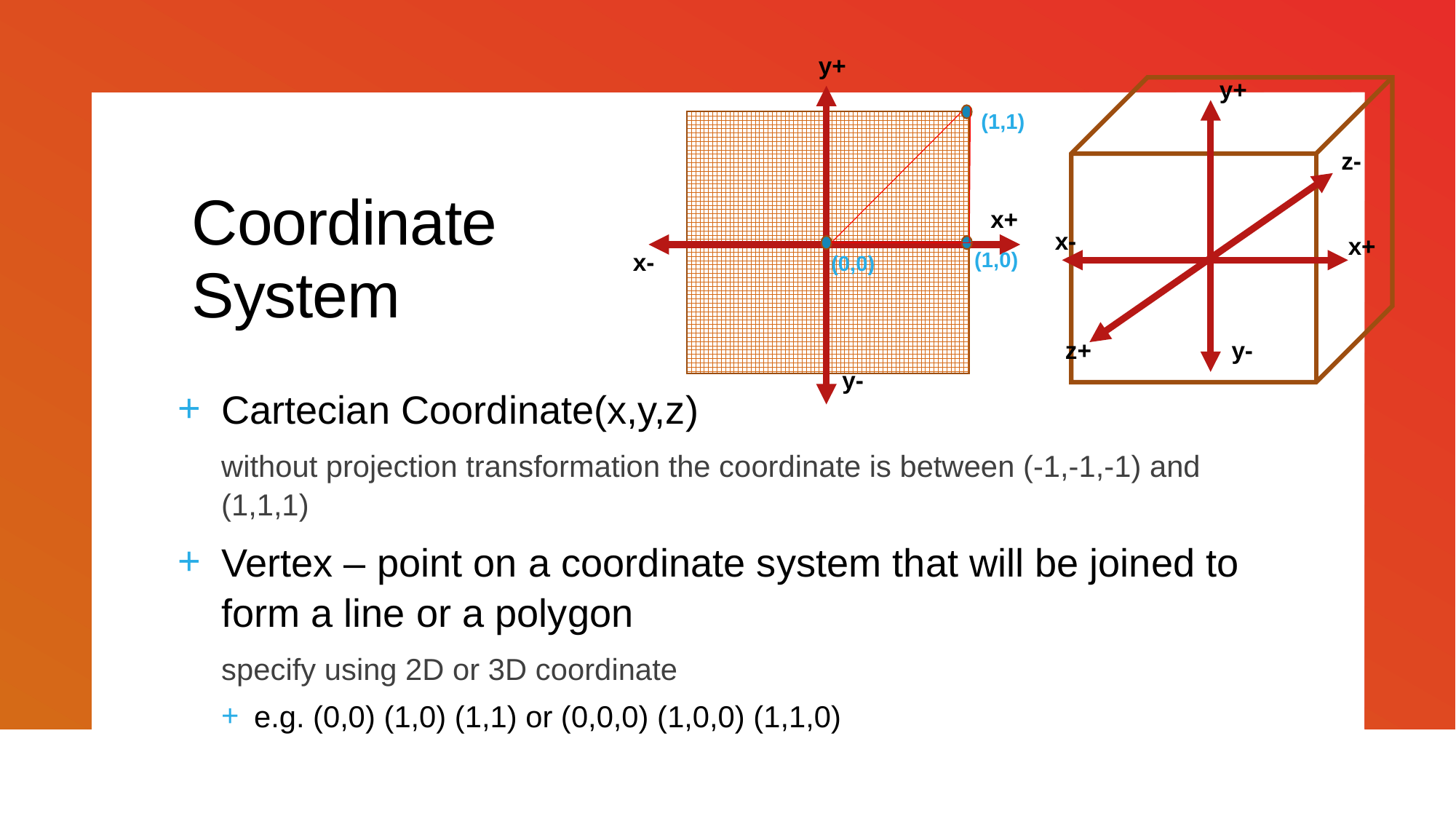

y+
(1,1)

x+

(1,0)
x-
(0,0)
y-
y+
z-
x-
x+
z+
y-

# Coordinate System
Cartecian Coordinate(x,y,z)
without projection transformation the coordinate is between (-1,-1,-1) and (1,1,1)
Vertex – point on a coordinate system that will be joined to form a line or a polygon
specify using 2D or 3D coordinate
e.g. (0,0) (1,0) (1,1) or (0,0,0) (1,0,0) (1,1,0)